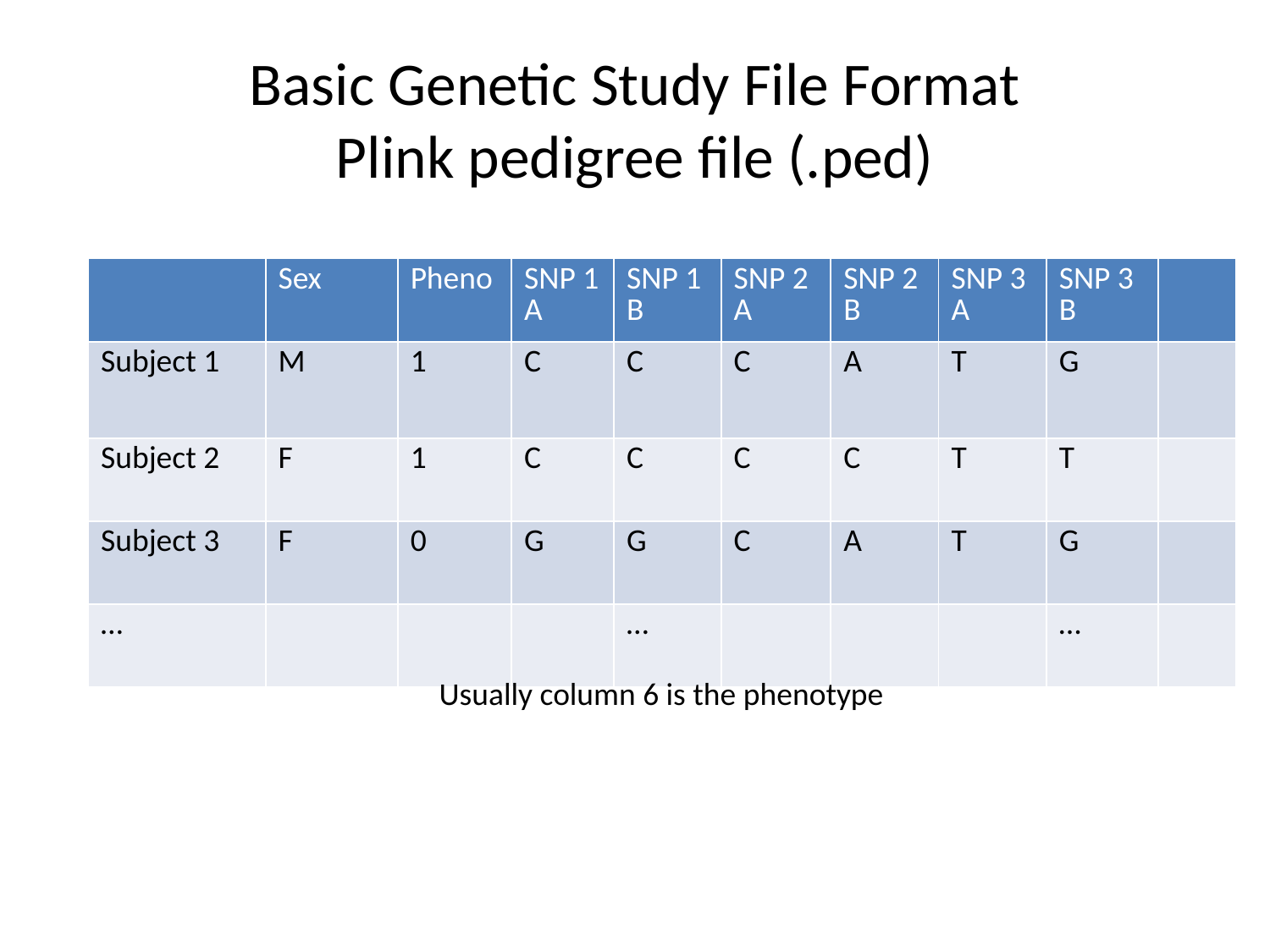

# Basic Genetic Study File Format Plink pedigree file (.ped)
|  | Sex | Pheno | SNP 1 A | SNP 1 B | SNP 2 A | SNP 2 B | SNP 3 A | SNP 3 B |  |
| --- | --- | --- | --- | --- | --- | --- | --- | --- | --- |
| Subject 1 | M | 1 | C | C | C | A | T | G |  |
| Subject 2 | F | 1 | C | C | C | C | T | T |  |
| Subject 3 | F | 0 | G | G | C | A | T | G |  |
| … |  |  |  | … |  |  |  | … |  |
Usually column 6 is the phenotype